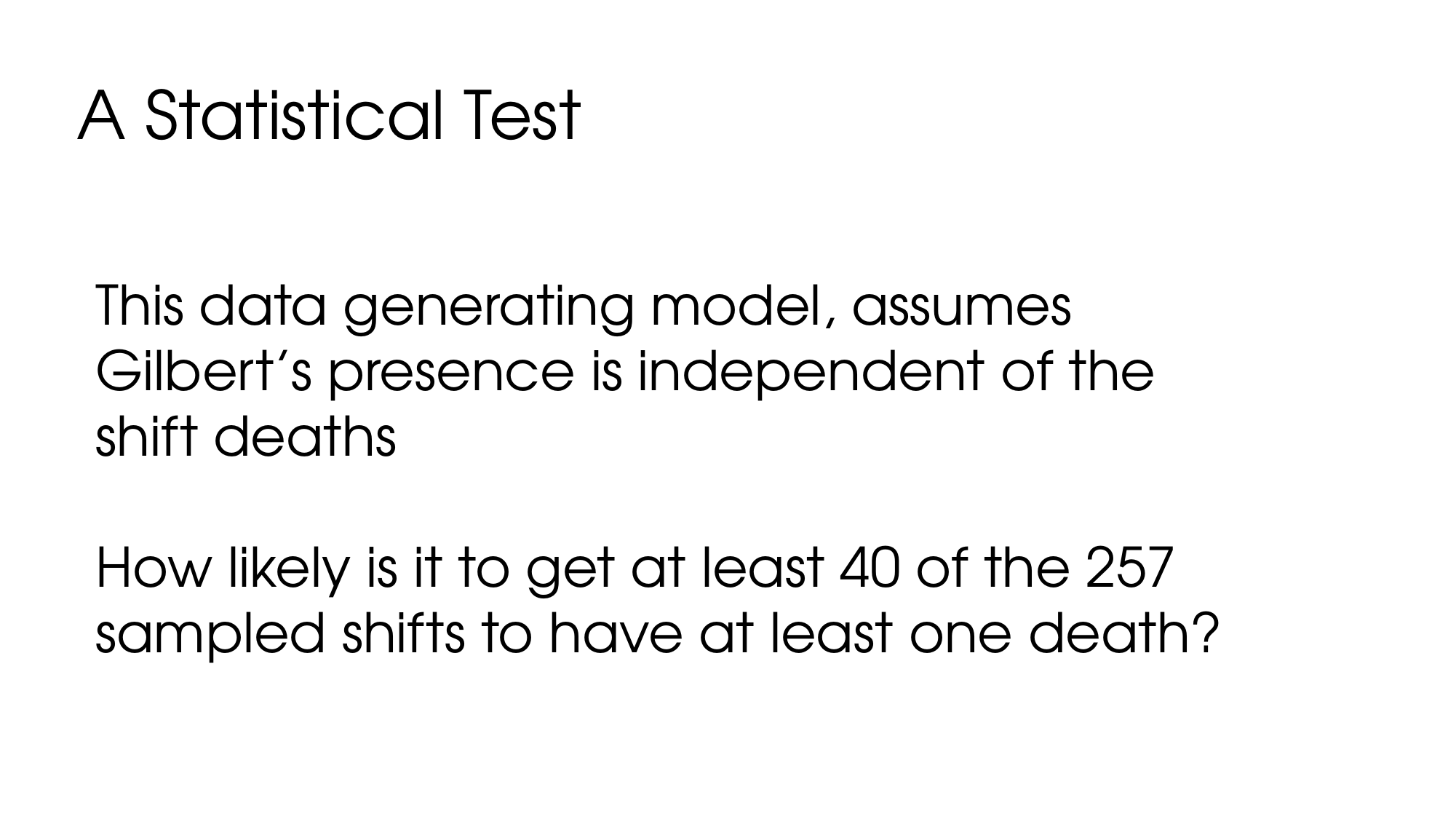

# A Statistical Test
This data generating model, assumes Gilbert’s presence is independent of the shift deaths

How likely is it to get at least 40 of the 257 sampled shifts to have at least one death?